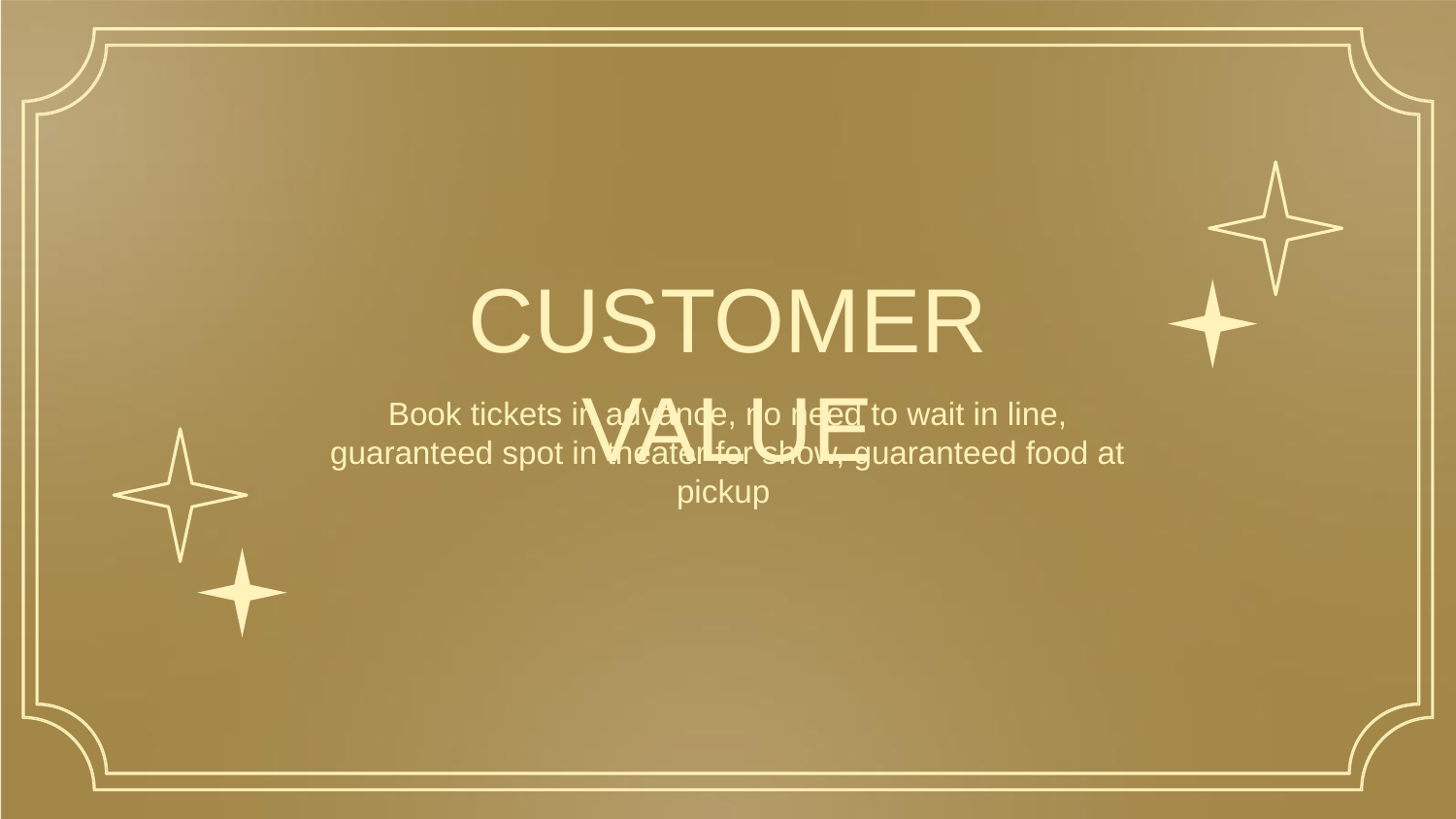

# CUSTOMER VALUE
Book tickets in advance, no need to wait in line, guaranteed spot in theater for show, guaranteed food at pickup